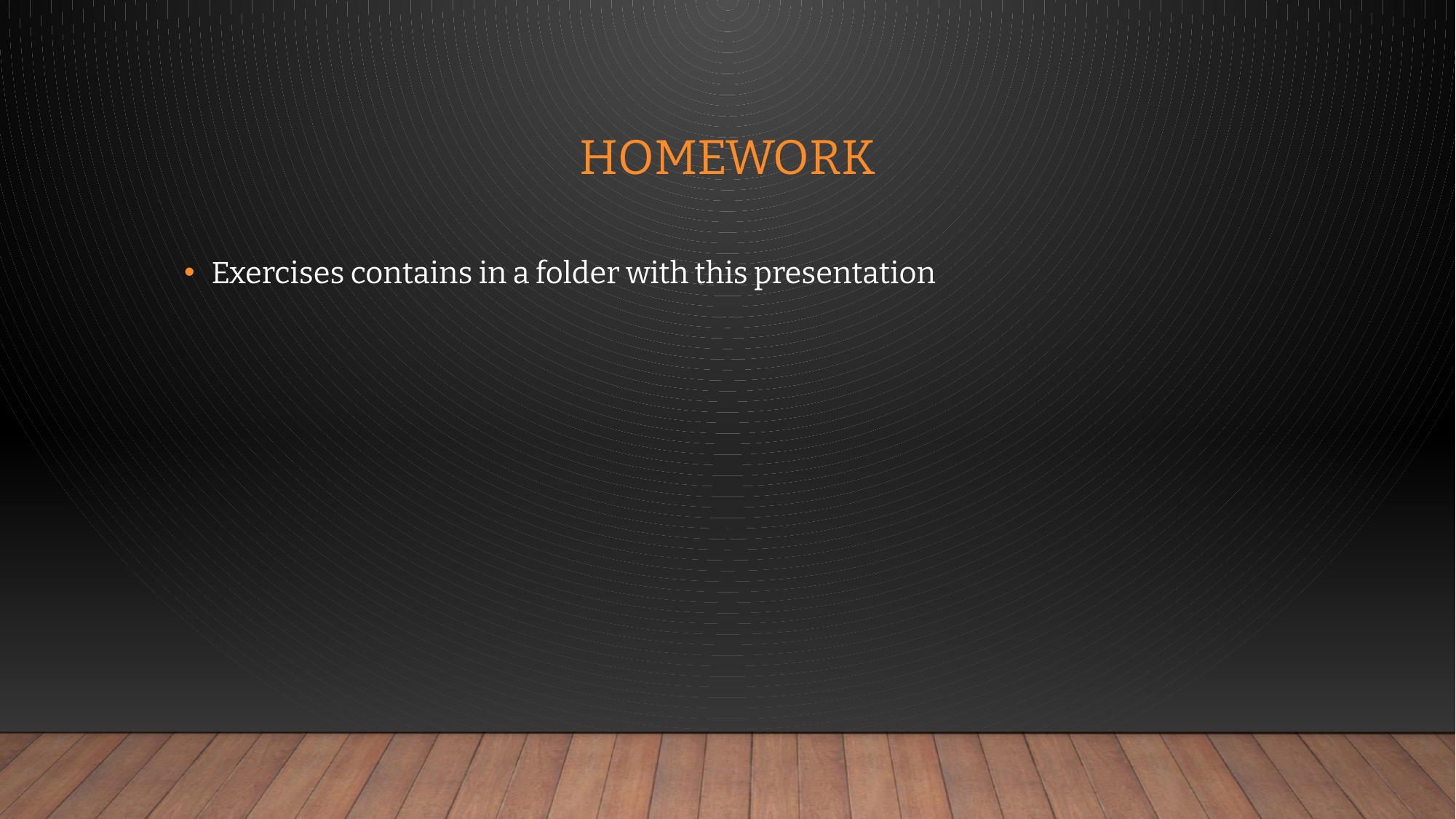

# homework
Exercises contains in a folder with this presentation